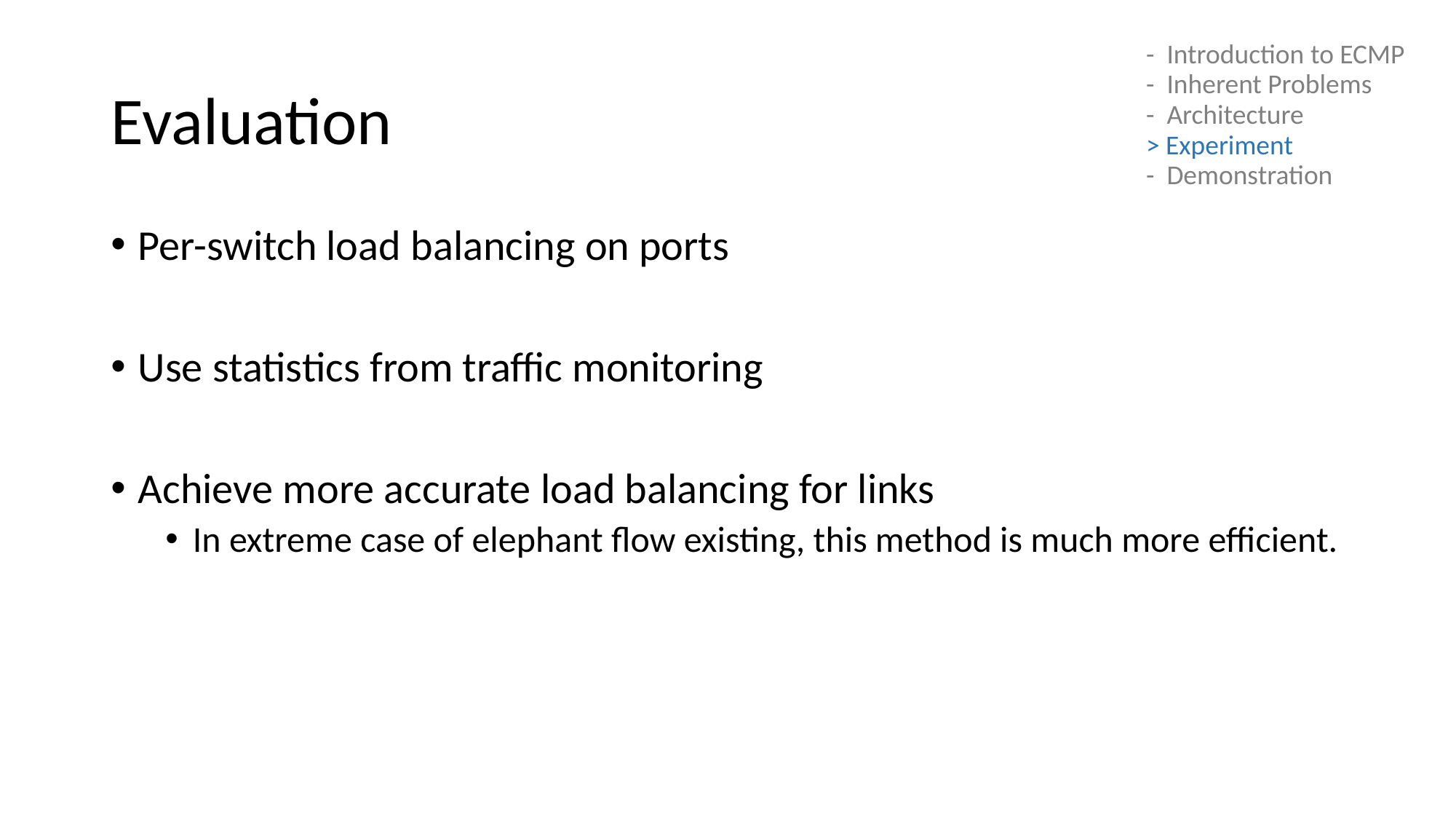

# Evaluation
-  Introduction to ECMP
-  Inherent Problems
-  Architecture
> Experiment
-  Demonstration
Per-switch load balancing on ports

Use statistics from traffic monitoring

Achieve more accurate load balancing for links
In extreme case of elephant flow existing, this method is much more efficient.